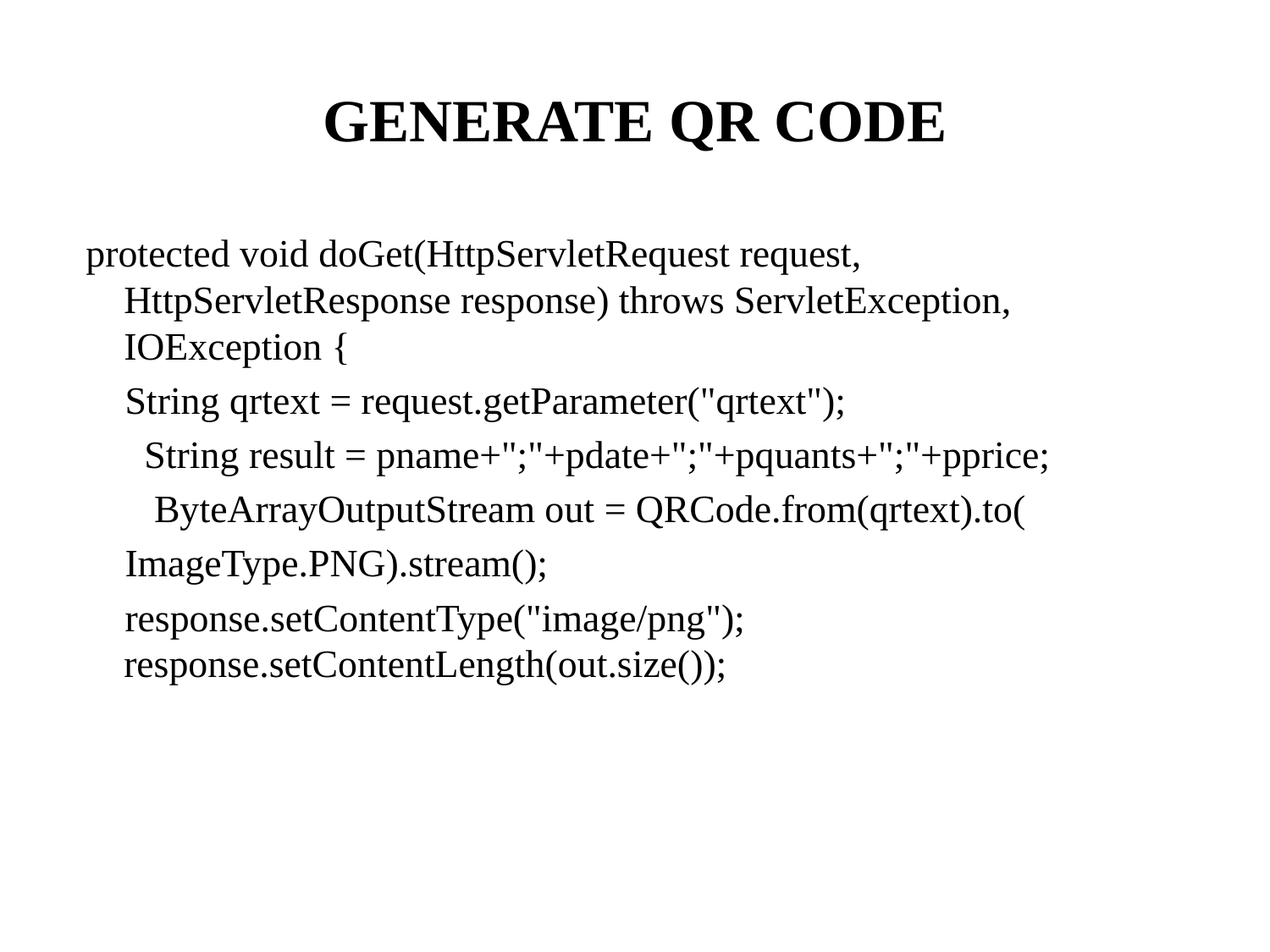

# GENERATE QR CODE
 protected void doGet(HttpServletRequest request,  HttpServletResponse response) throws ServletException, IOException {
     String qrtext = request.getParameter("qrtext");
       String result = pname+";"+pdate+";"+pquants+";"+pprice;
        ByteArrayOutputStream out = QRCode.from(qrtext).to(
     ImageType.PNG).stream();
     response.setContentType("image/png"); response.setContentLength(out.size());